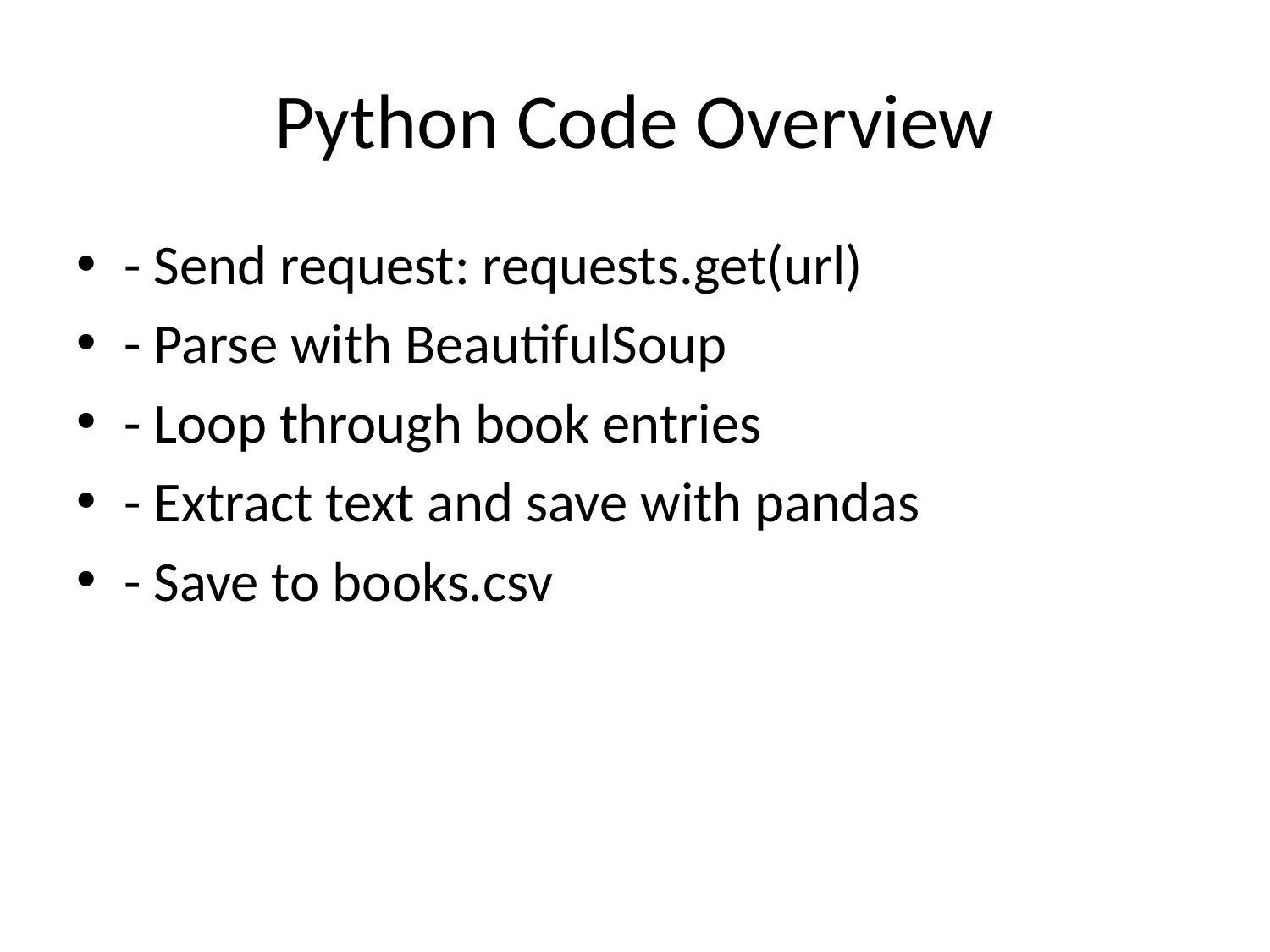

# Python Code Overview
- Send request: requests.get(url)
- Parse with BeautifulSoup
- Loop through book entries
- Extract text and save with pandas
- Save to books.csv